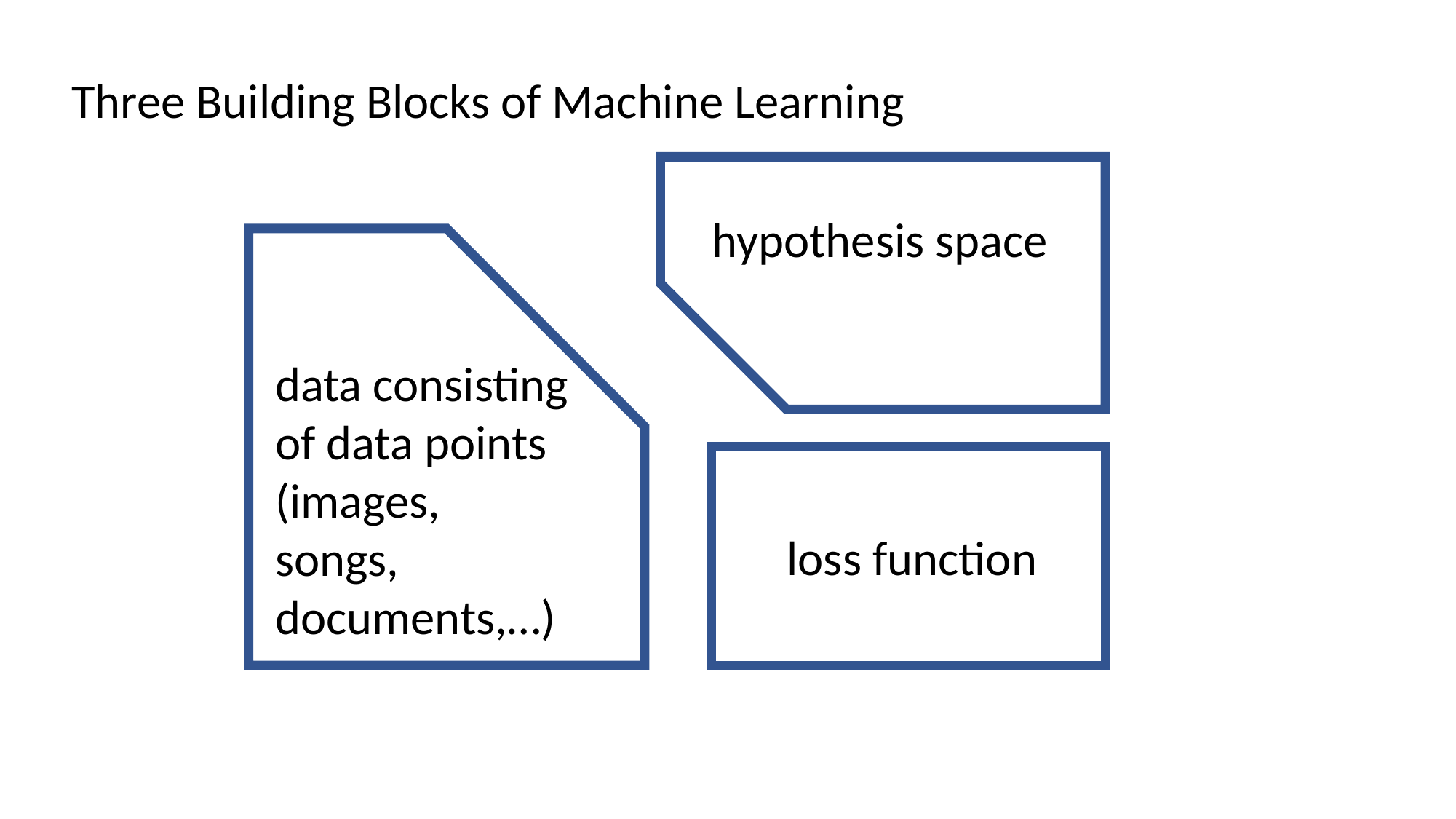

Three Building Blocks of Machine Learning

hypothesis space

data consisting
of data points
(images,
songs,
documents,…)

loss function